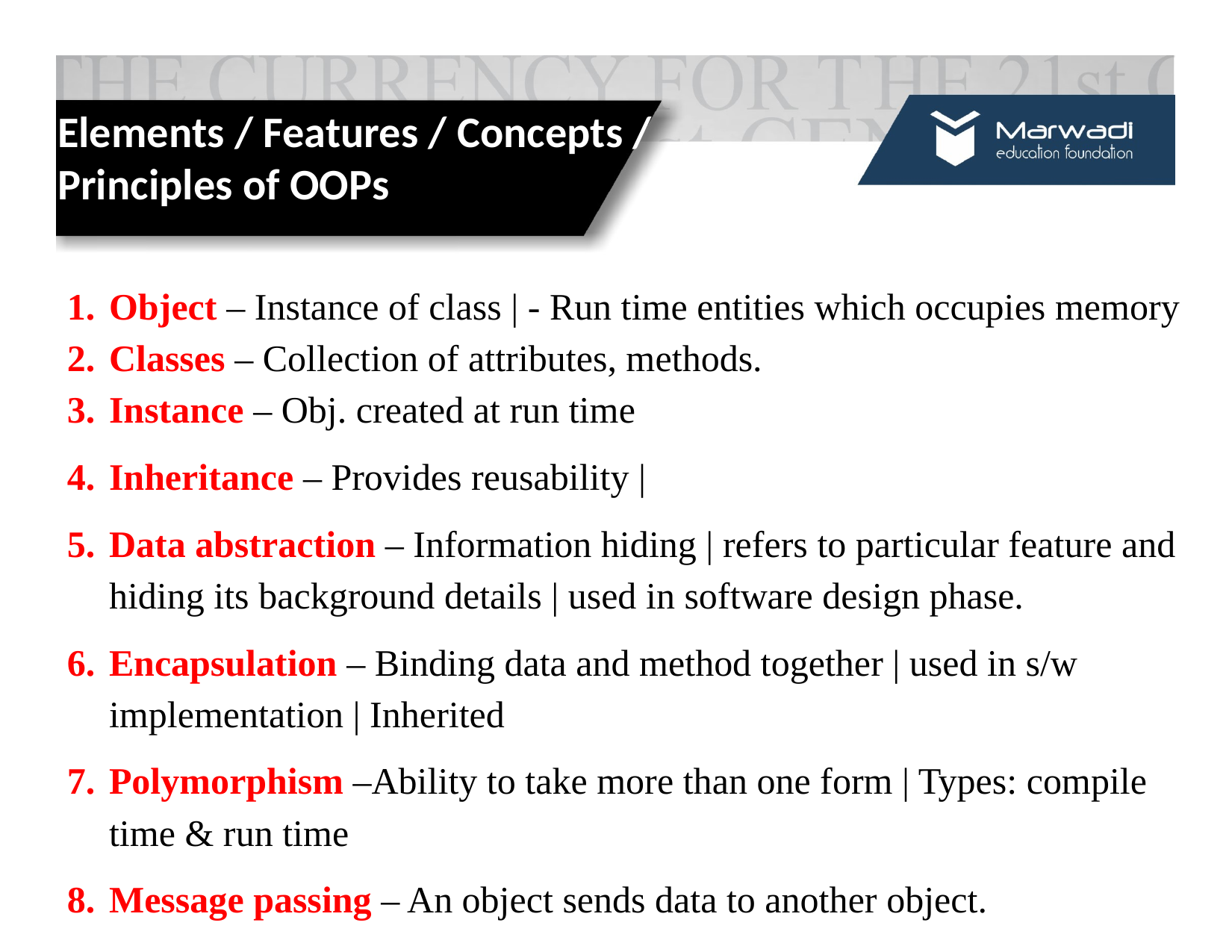

Elements / Features / Concepts / Principles of OOPs
Object – Instance of class | - Run time entities which occupies memory
Classes – Collection of attributes, methods.
Instance – Obj. created at run time
Inheritance – Provides reusability |
Data abstraction – Information hiding | refers to particular feature and hiding its background details | used in software design phase.
Encapsulation – Binding data and method together | used in s/w implementation | Inherited
Polymorphism –Ability to take more than one form | Types: compile time & run time
Message passing – An object sends data to another object.